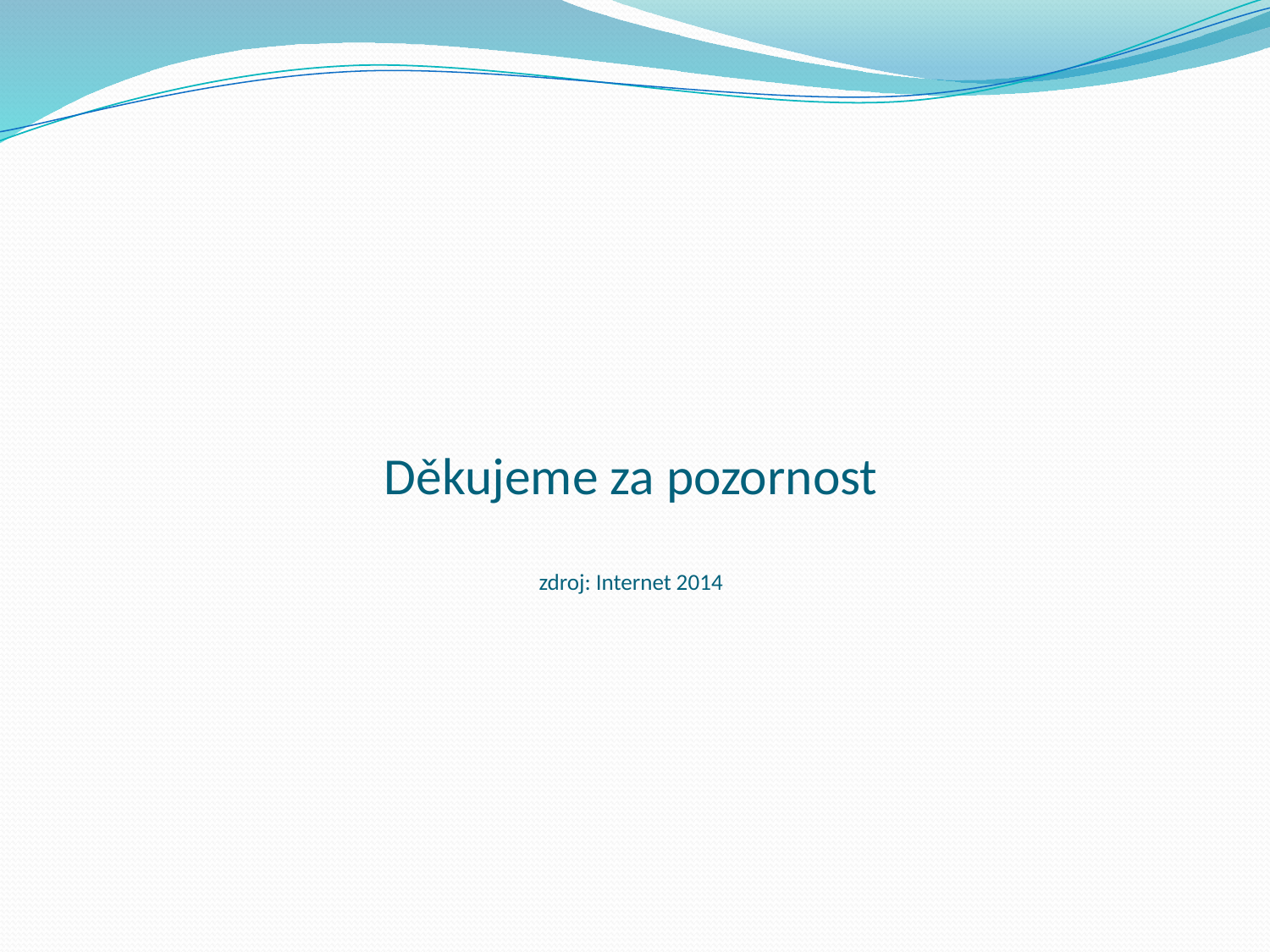

# Děkujeme za pozornost zdroj: Internet 2014